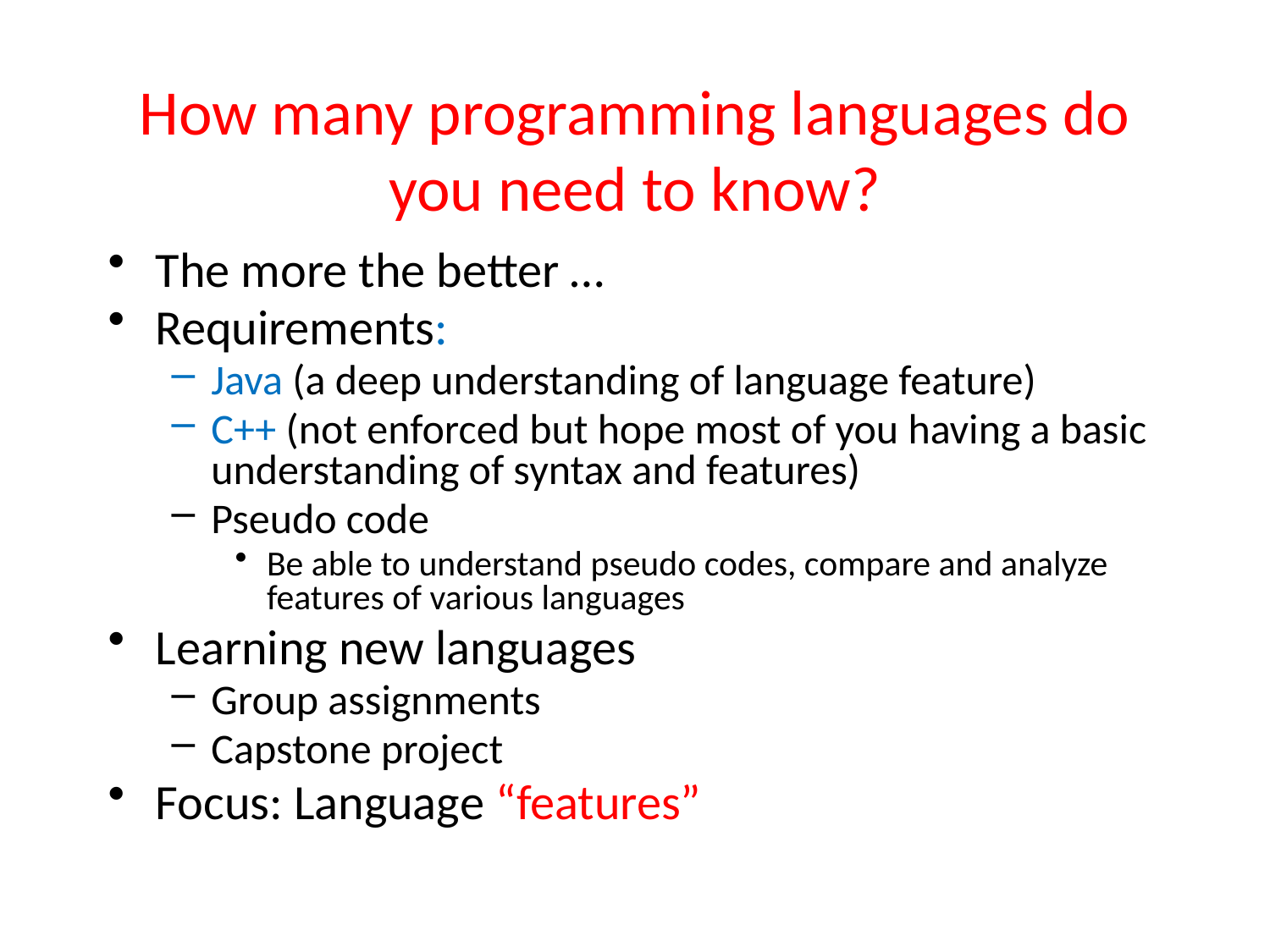

# How many programming languages do you need to know?
The more the better …
Requirements:
Java (a deep understanding of language feature)
C++ (not enforced but hope most of you having a basic understanding of syntax and features)
Pseudo code
Be able to understand pseudo codes, compare and analyze features of various languages
Learning new languages
Group assignments
Capstone project
Focus: Language “features”